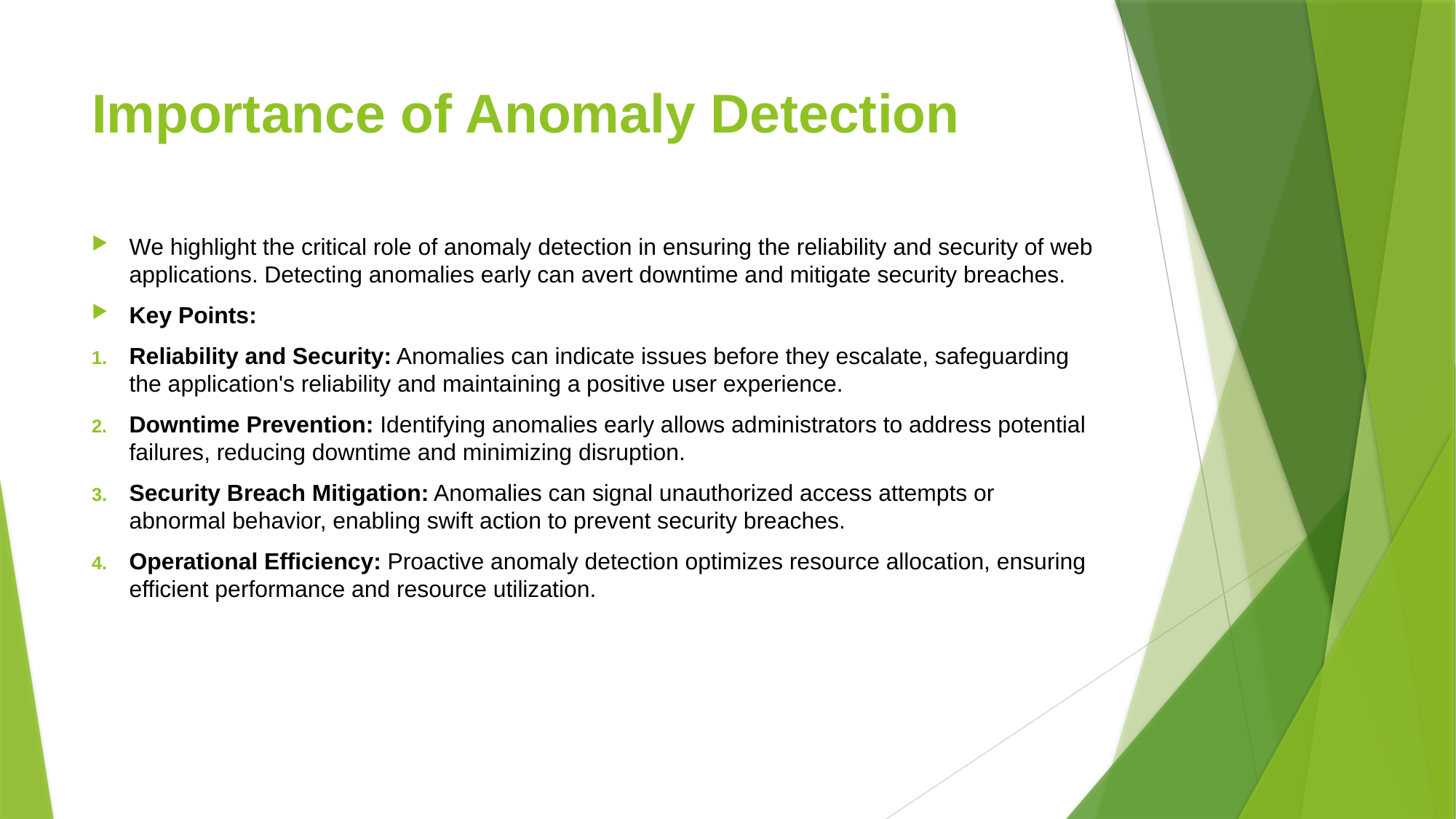

# Importance of Anomaly Detection
We highlight the critical role of anomaly detection in ensuring the reliability and security of web applications. Detecting anomalies early can avert downtime and mitigate security breaches.
Key Points:
Reliability and Security: Anomalies can indicate issues before they escalate, safeguarding the application's reliability and maintaining a positive user experience.
Downtime Prevention: Identifying anomalies early allows administrators to address potential failures, reducing downtime and minimizing disruption.
Security Breach Mitigation: Anomalies can signal unauthorized access attempts or abnormal behavior, enabling swift action to prevent security breaches.
Operational Efficiency: Proactive anomaly detection optimizes resource allocation, ensuring efficient performance and resource utilization.